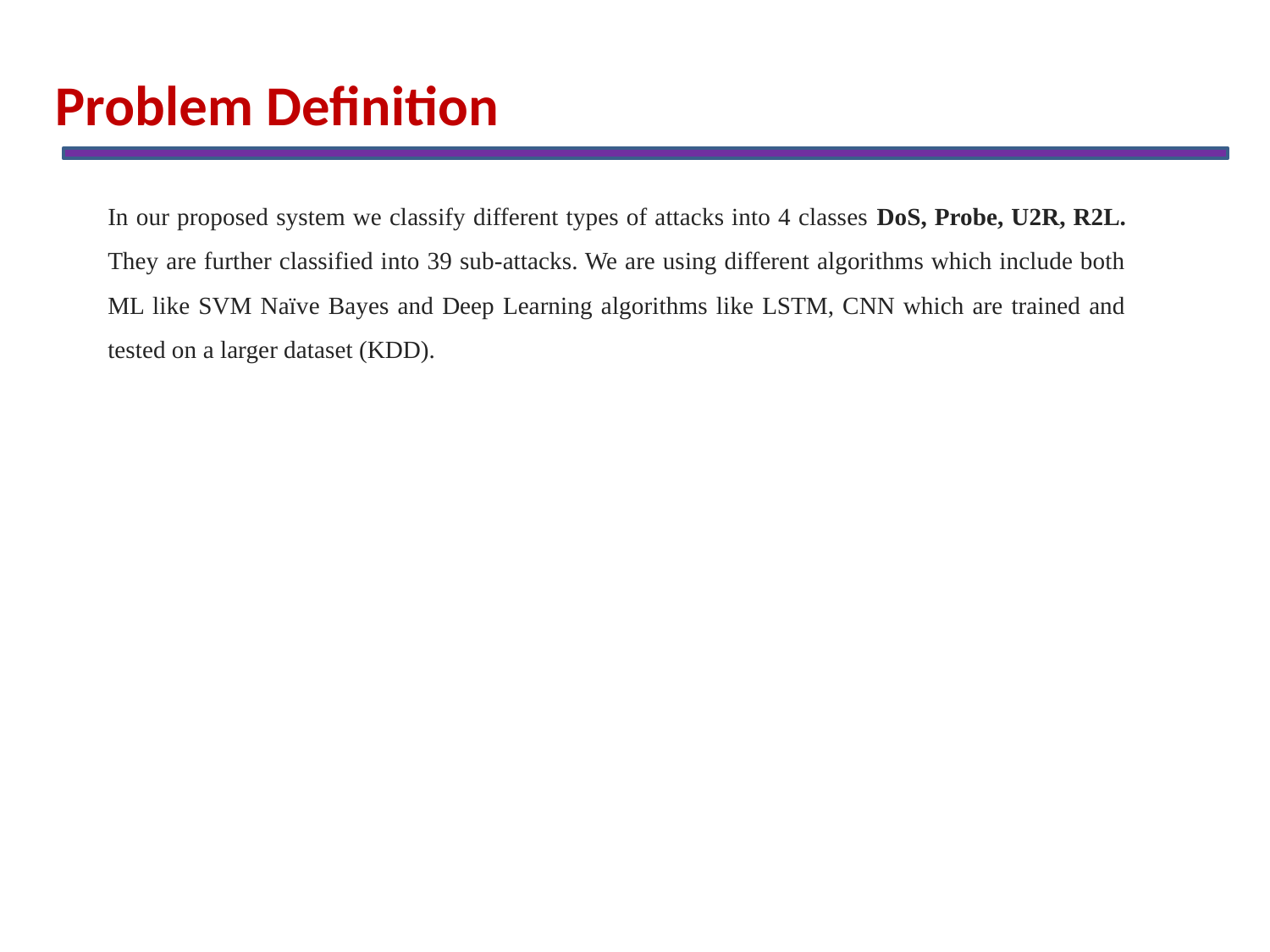

Problem Definition

In our proposed system we classify different types of attacks into 4 classes DoS, Probe, U2R, R2L. They are further classified into 39 sub-attacks. We are using different algorithms which include both ML like SVM Naïve Bayes and Deep Learning algorithms like LSTM, CNN which are trained and tested on a larger dataset (KDD).